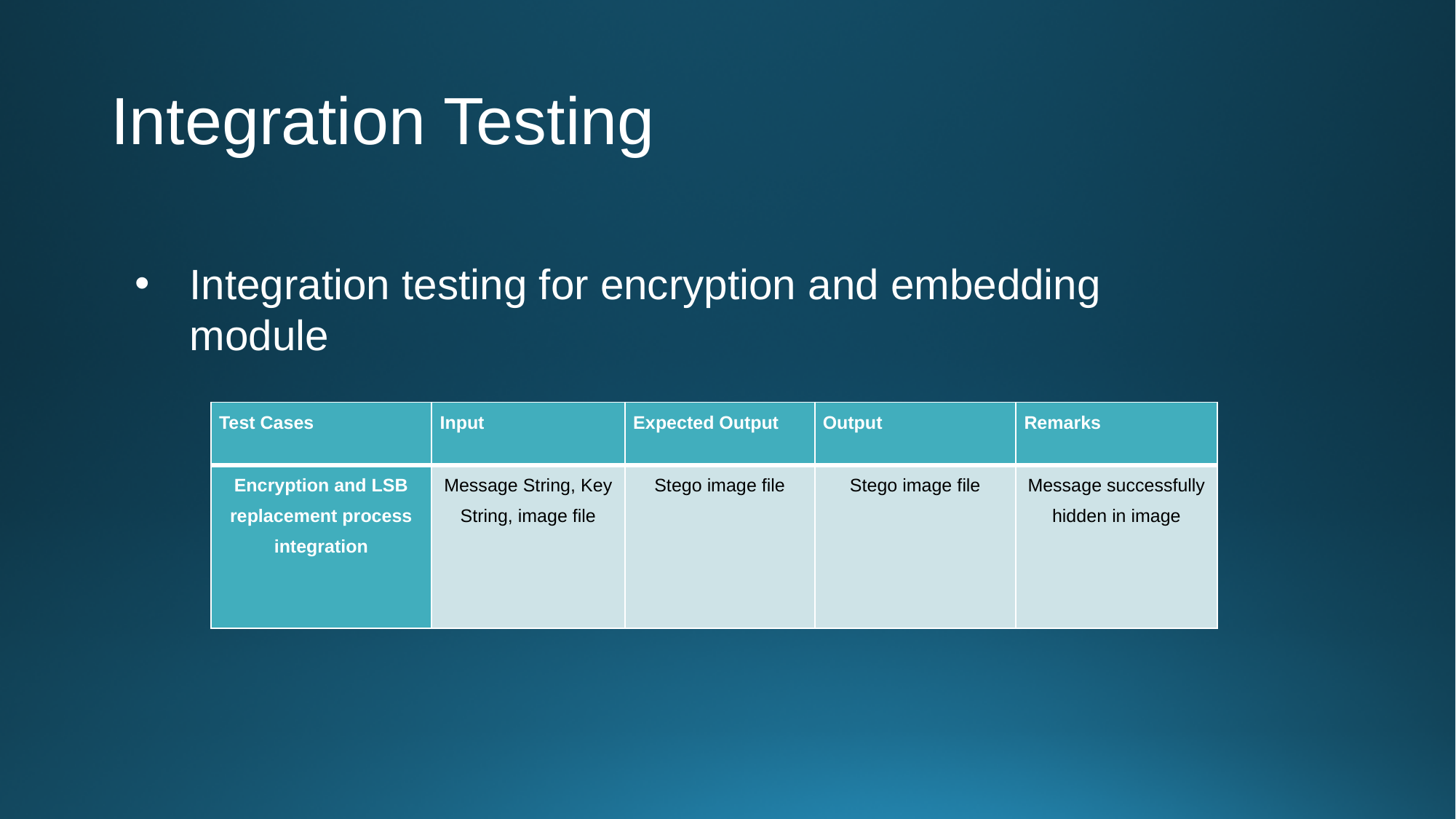

# Integration Testing
Integration testing for encryption and embedding module

| Test Cases | Input | Expected Output | Output | Remarks |
| --- | --- | --- | --- | --- |
| Encryption and LSB replacement process integration | Message String, Key String, image file | Stego image file | Stego image file | Message successfully hidden in image |